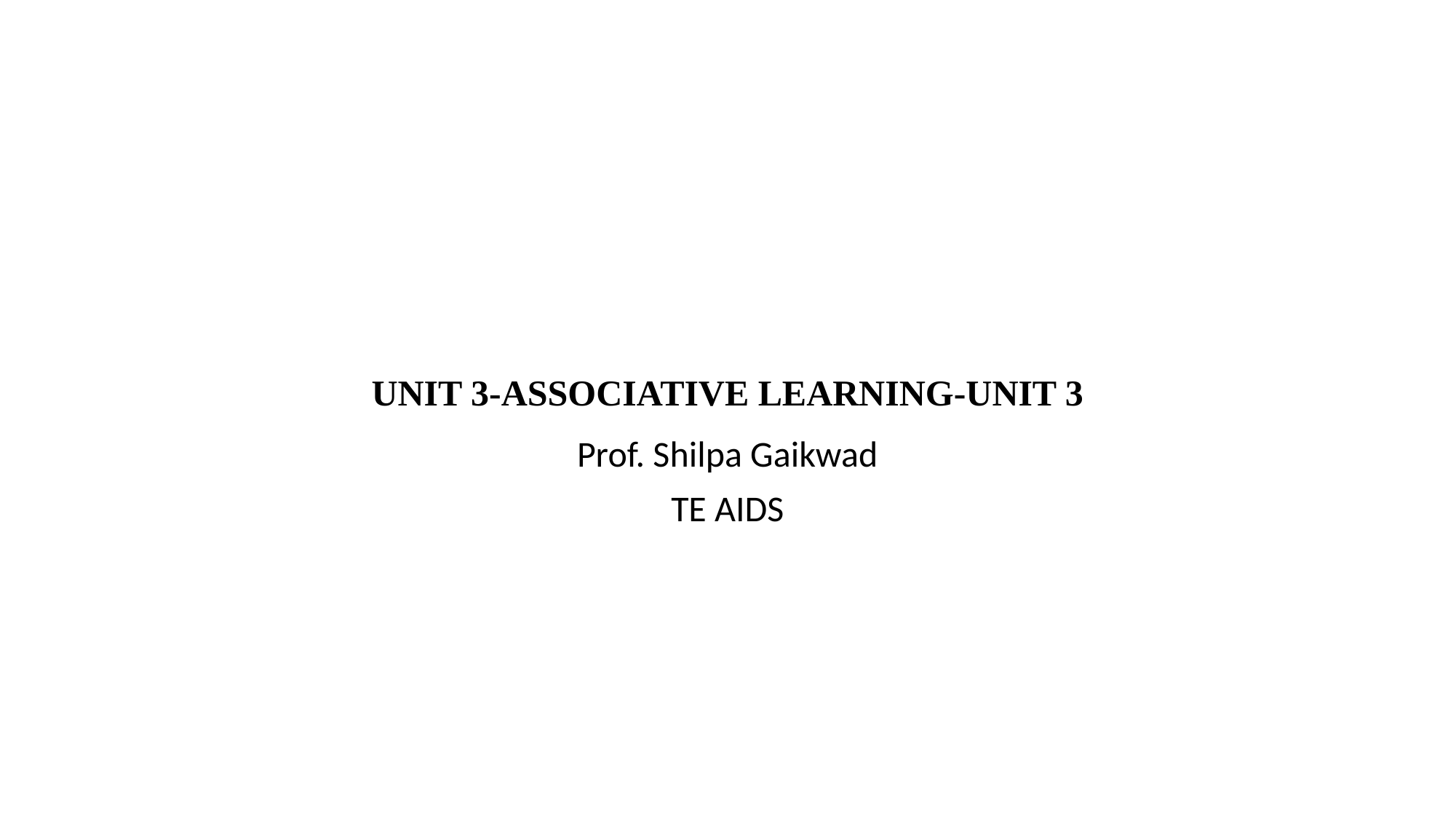

# UNIT 3-ASSOCIATIVE LEARNING-UNIT 3
Prof. Shilpa Gaikwad
TE AIDS